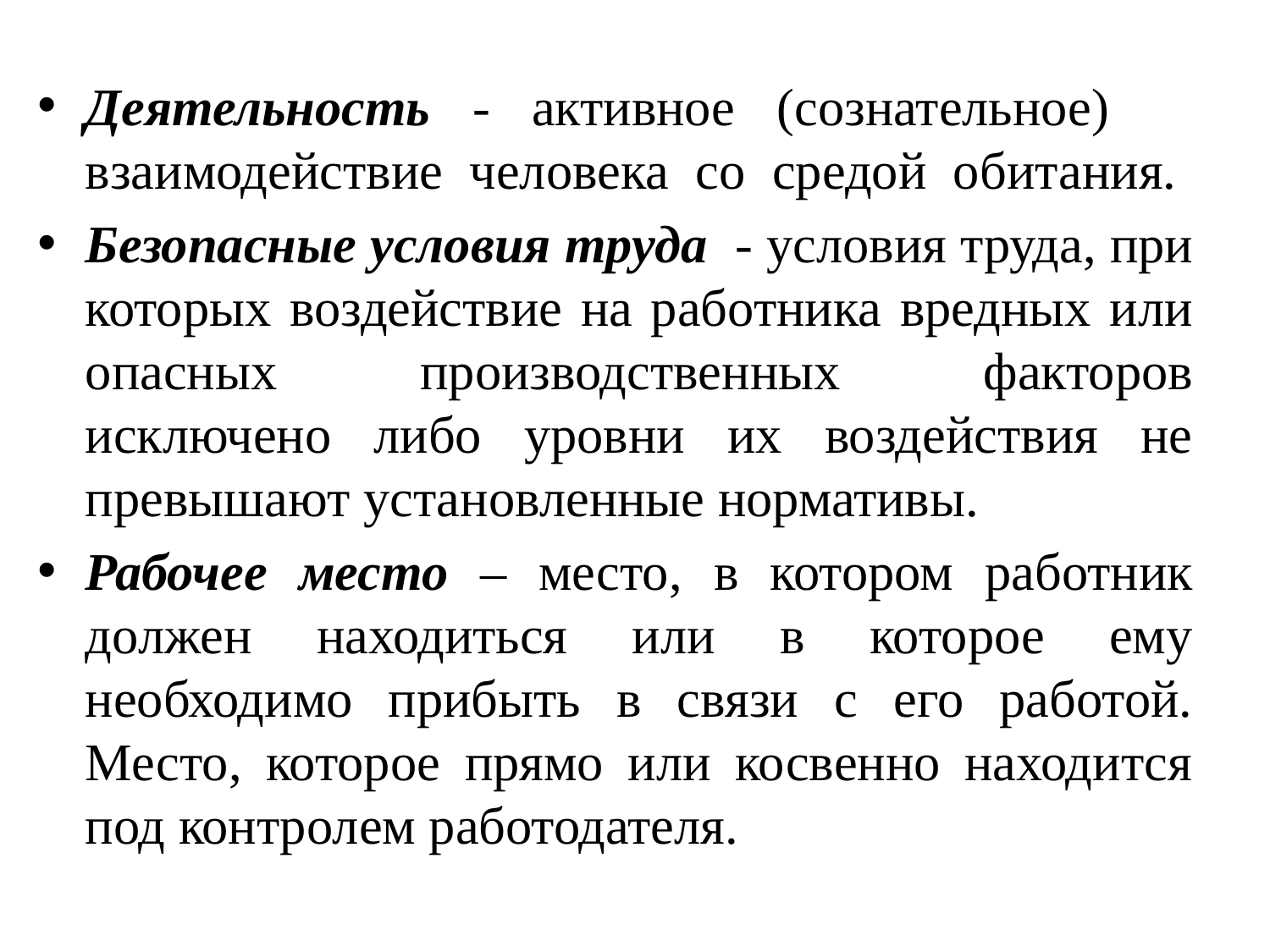

Деятельность - активное (сознательное)   взаимодействие  человека  со  средой  обитания.
Безопасные условия труда  - условия труда, при которых воздействие на работника вредных или опасных производственных факторов исключено либо уровни их воздействия не превышают установленные нормативы.
Рабочее место – место, в котором работник должен находиться или в которое ему необходимо прибыть в связи с его работой. Место, которое прямо или косвенно находится под контролем работодателя.